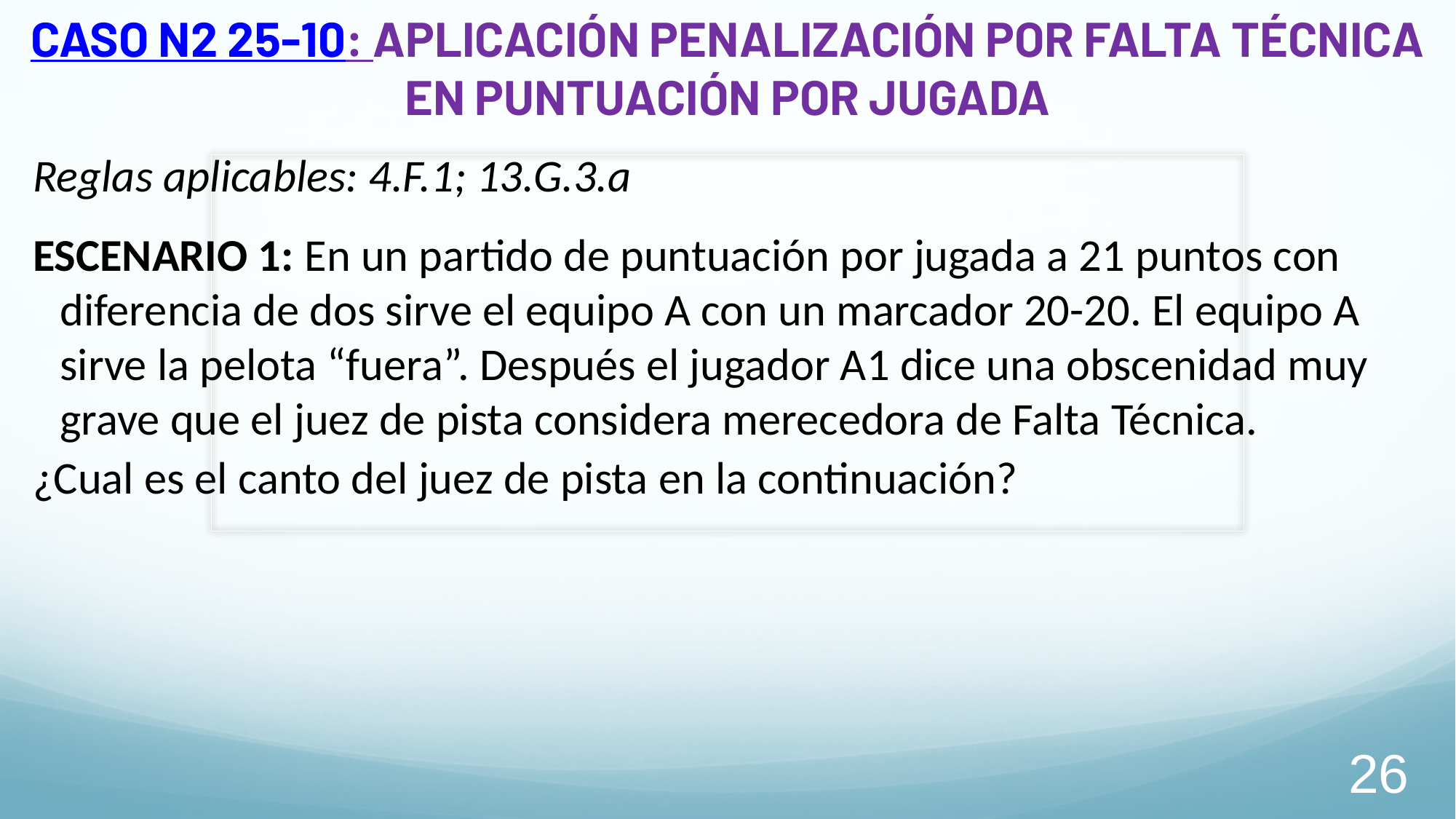

# CASO N2 25-10: APLICACIÓN PENALIZACIÓN POR FALTA TÉCNICA EN PUNTUACIÓN POR JUGADA
Reglas aplicables: 4.F.1; 13.G.3.a
ESCENARIO 1: En un partido de puntuación por jugada a 21 puntos con diferencia de dos sirve el equipo A con un marcador 20-20. El equipo A sirve la pelota “fuera”. Después el jugador A1 dice una obscenidad muy grave que el juez de pista considera merecedora de Falta Técnica.
¿Cual es el canto del juez de pista en la continuación?
26